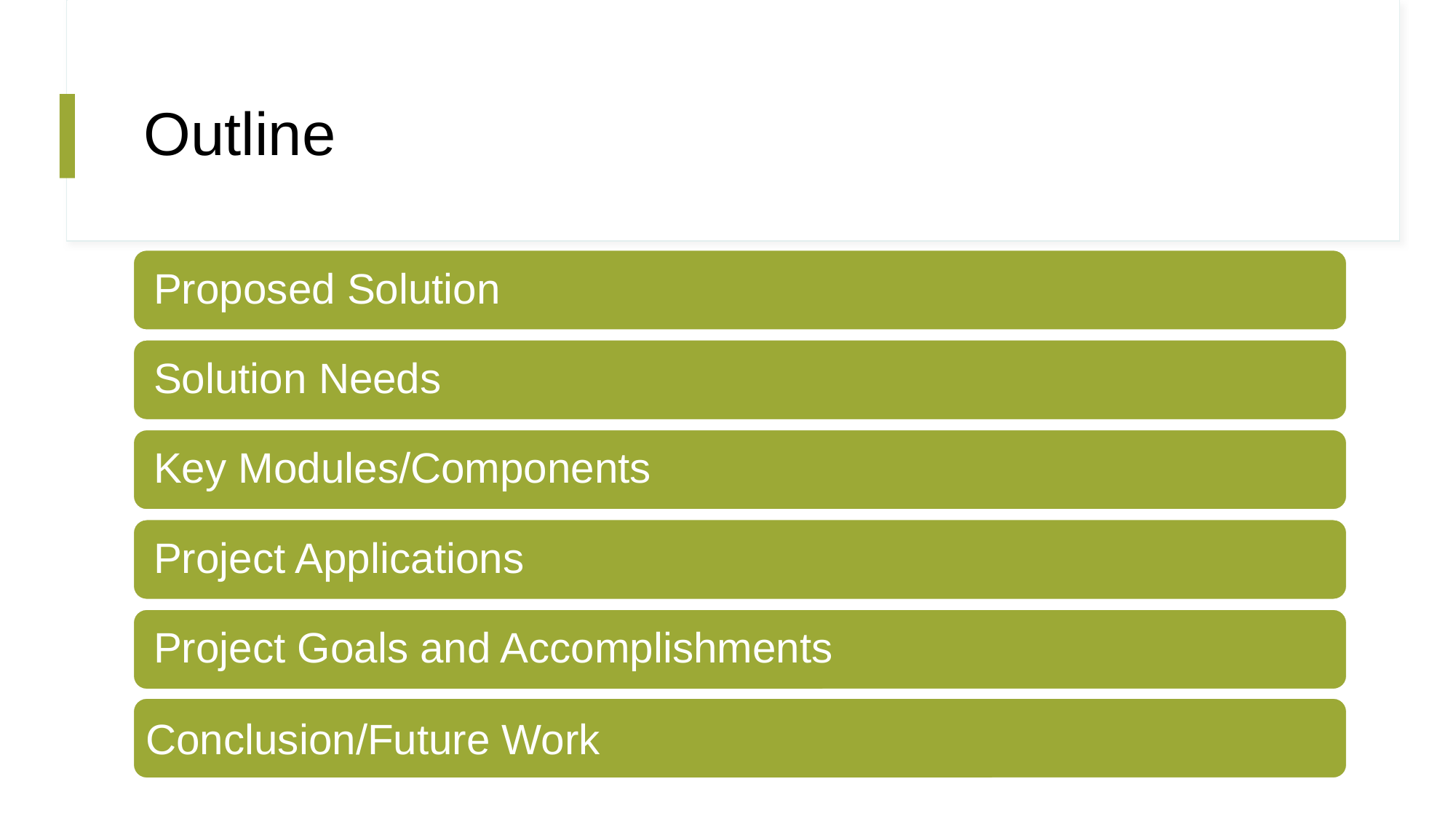

# Outline
Proposed Solution
Solution Needs
Key Modules/Components
Project Applications
Project Goals and Accomplishments

Conclusion/Future Work